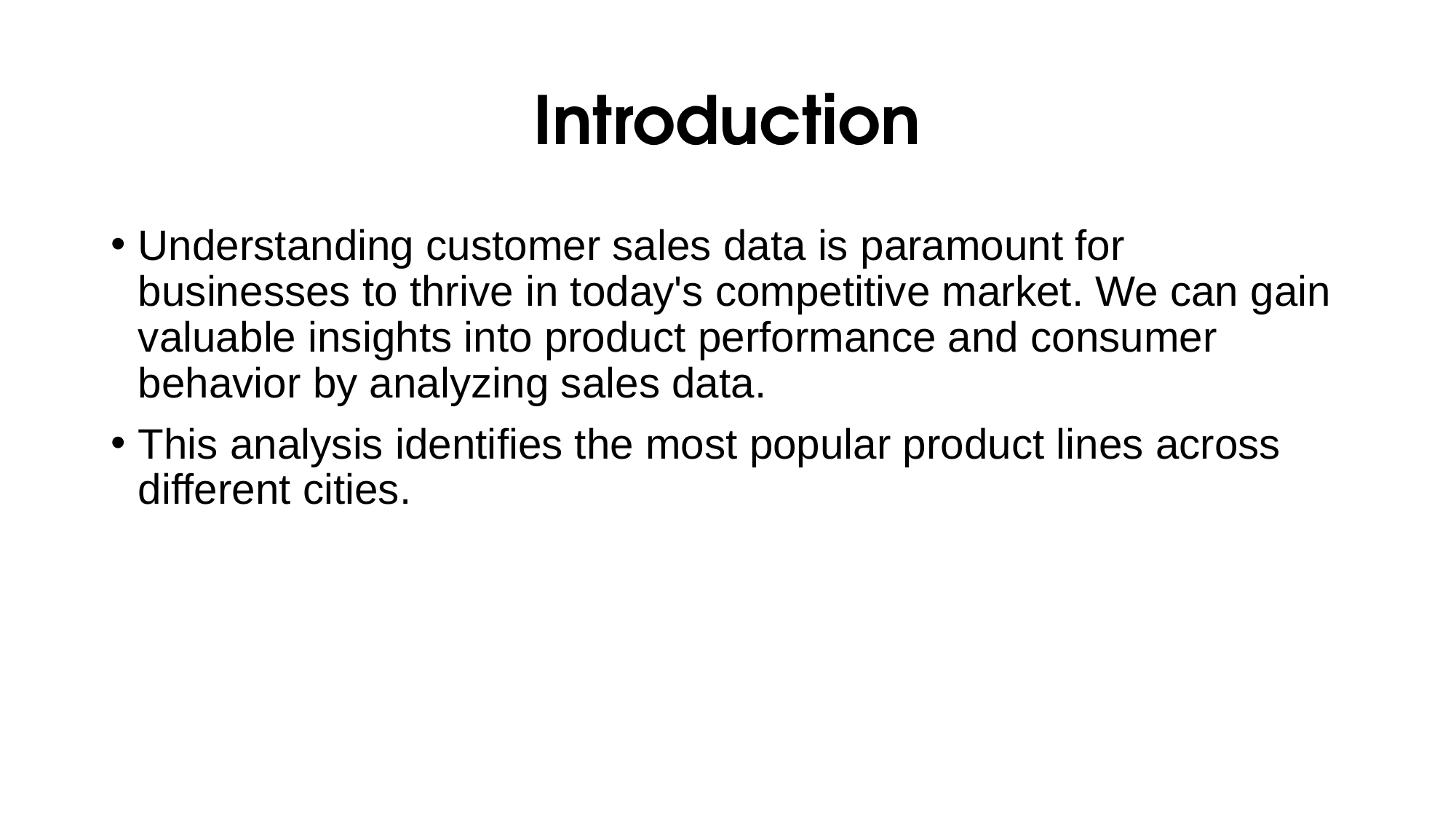

# Introduction
Understanding customer sales data is paramount for businesses to thrive in today's competitive market. We can gain valuable insights into product performance and consumer behavior by analyzing sales data.
This analysis identifies the most popular product lines across different cities.